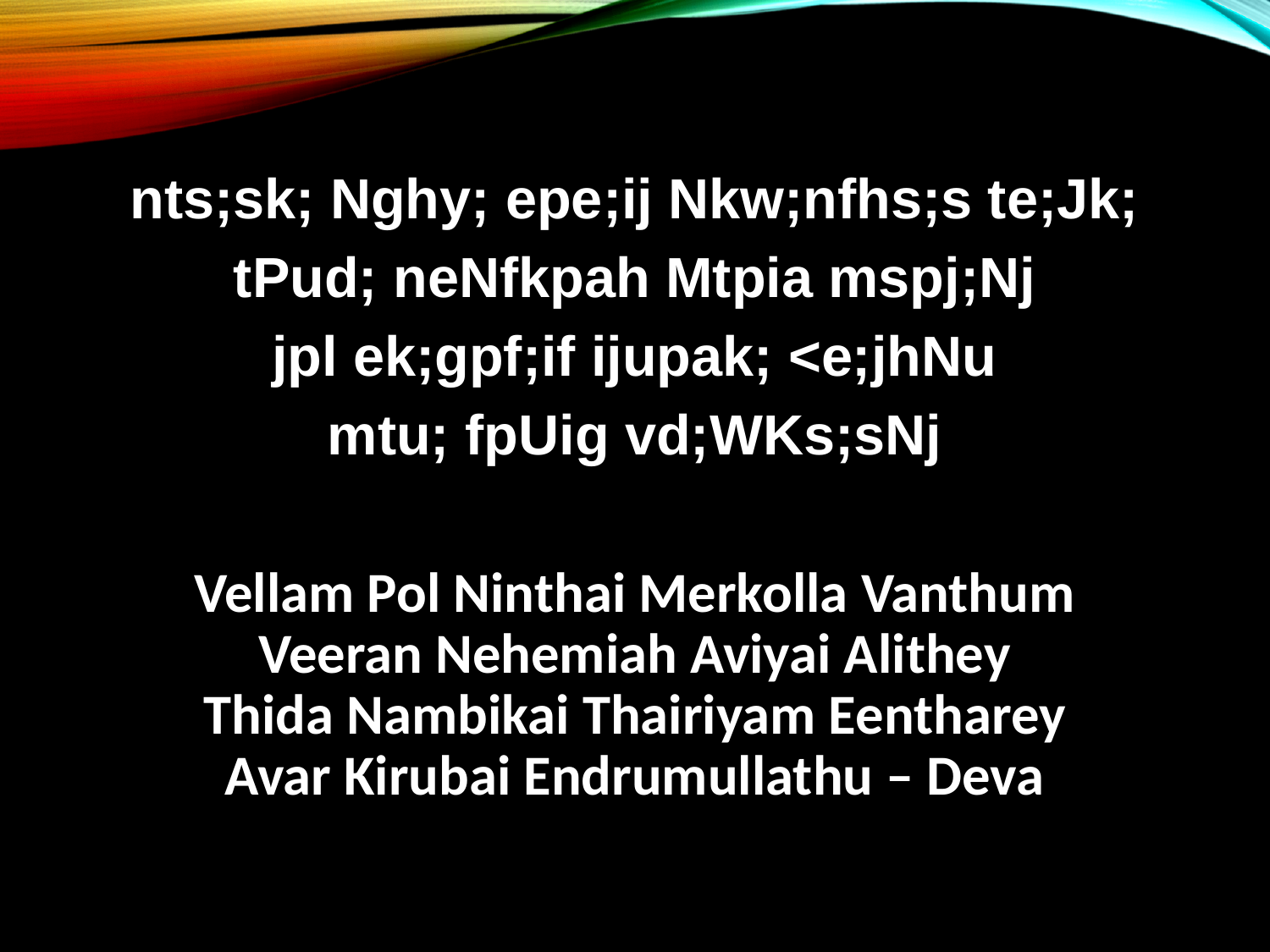

nts;sk; Nghy; epe;ij Nkw;nfhs;s te;Jk;
tPud; neNfkpah Mtpia mspj;Nj
jpl ek;gpf;if ijupak; <e;jhNu
mtu; fpUig vd;WKs;sNj

Vellam Pol Ninthai Merkolla Vanthum
Veeran Nehemiah Aviyai Alithey
Thida Nambikai Thairiyam Eentharey
Avar Kirubai Endrumullathu – Deva